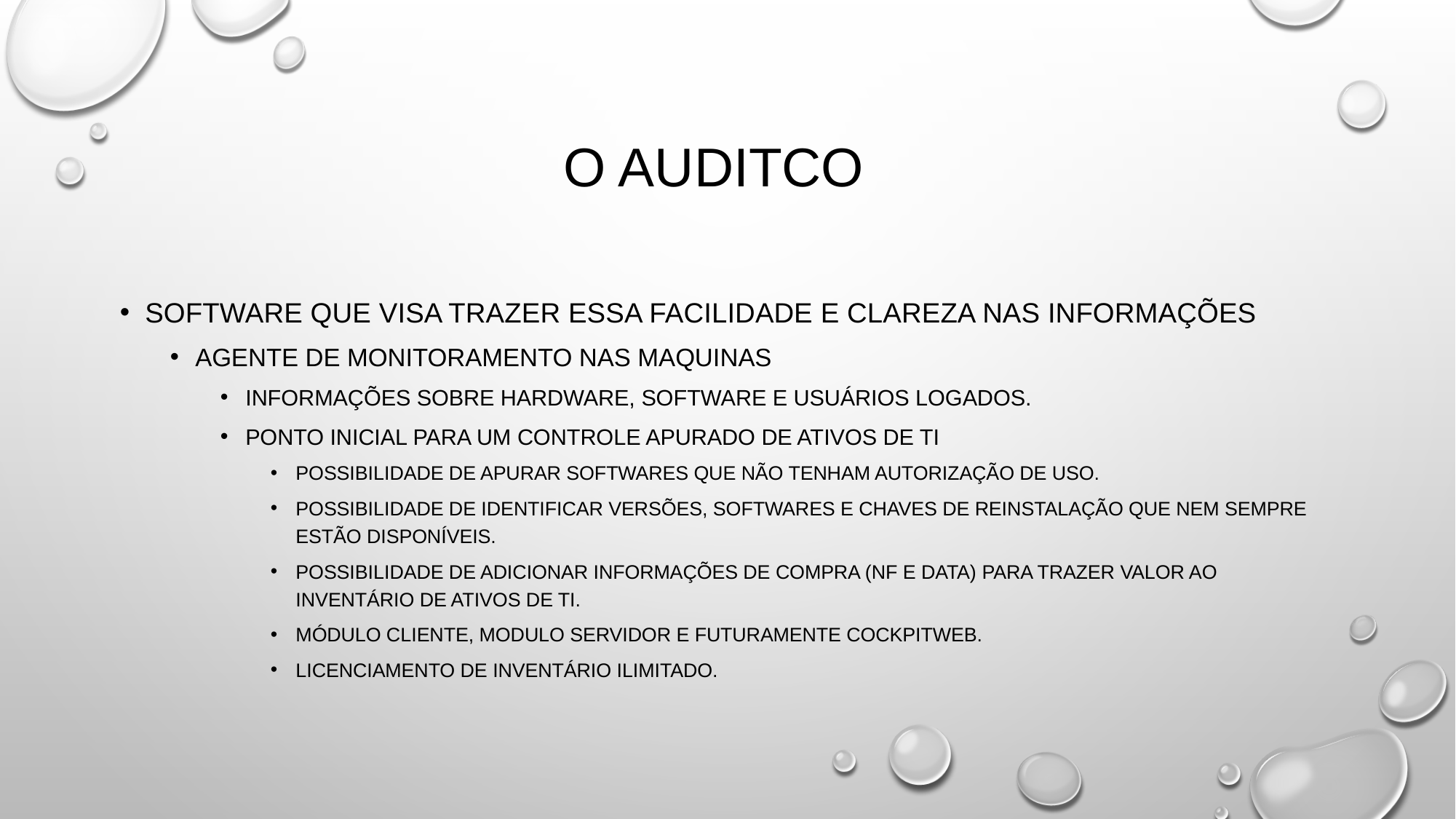

# O AuditCO
Software que visa trazer essa facilidade e clareza nas informações
Agente de Monitoramento nas Maquinas
Informações sobre Hardware, Software e Usuários Logados.
Ponto inicial para um controle apurado de ativos de TI
Possibilidade de Apurar Softwares que não tenham autorização de uso.
Possibilidade de Identificar Versões, Softwares e Chaves de Reinstalação que nem sempre estão disponíveis.
Possibilidade de Adicionar Informações de Compra (NF e Data) para trazer valor ao inventário de ativos de TI.
Módulo Cliente, Modulo Servidor e Futuramente CockpitWEB.
Licenciamento de Inventário Ilimitado.